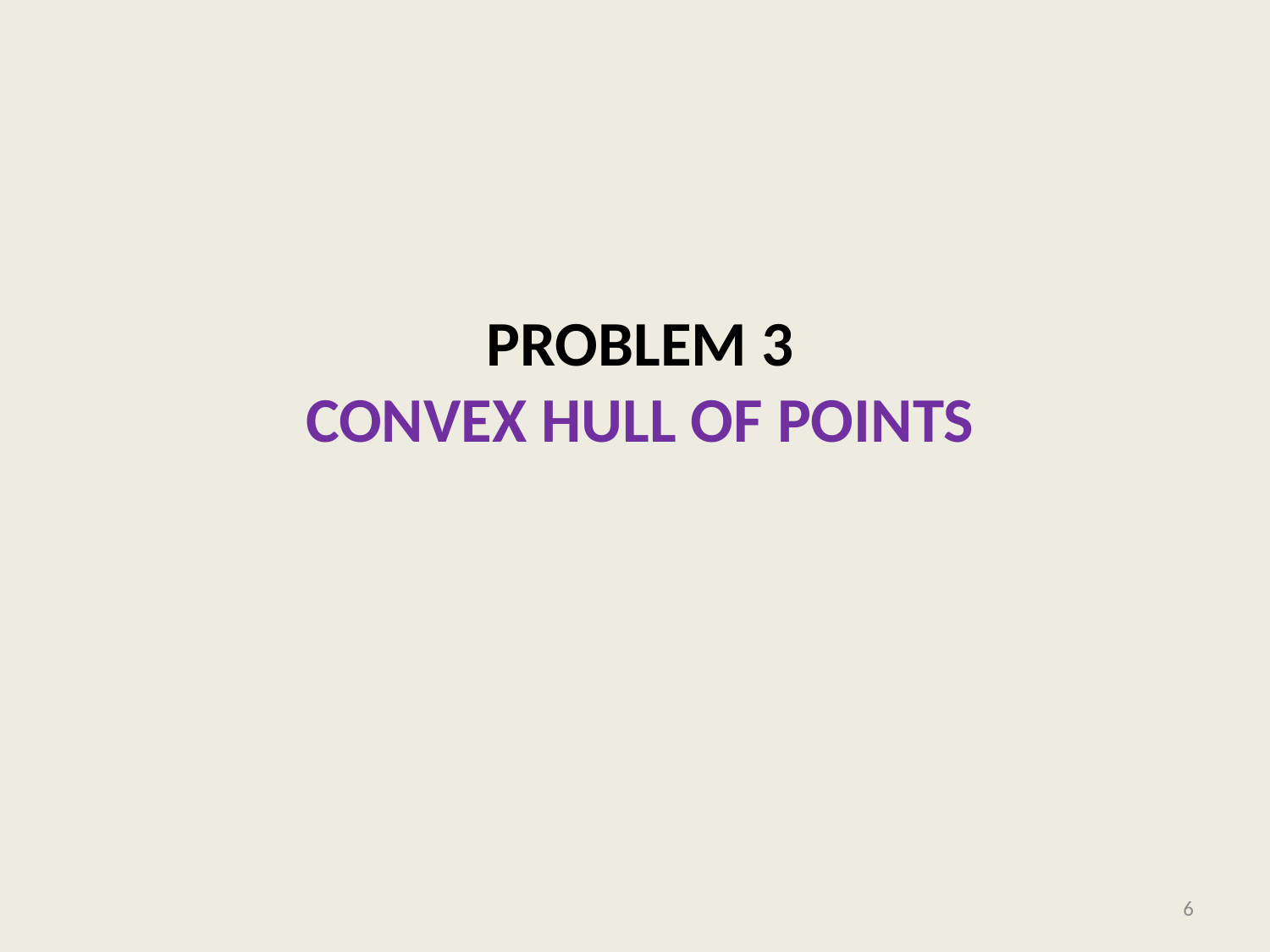

# problem 3 Convex hull of Points

6